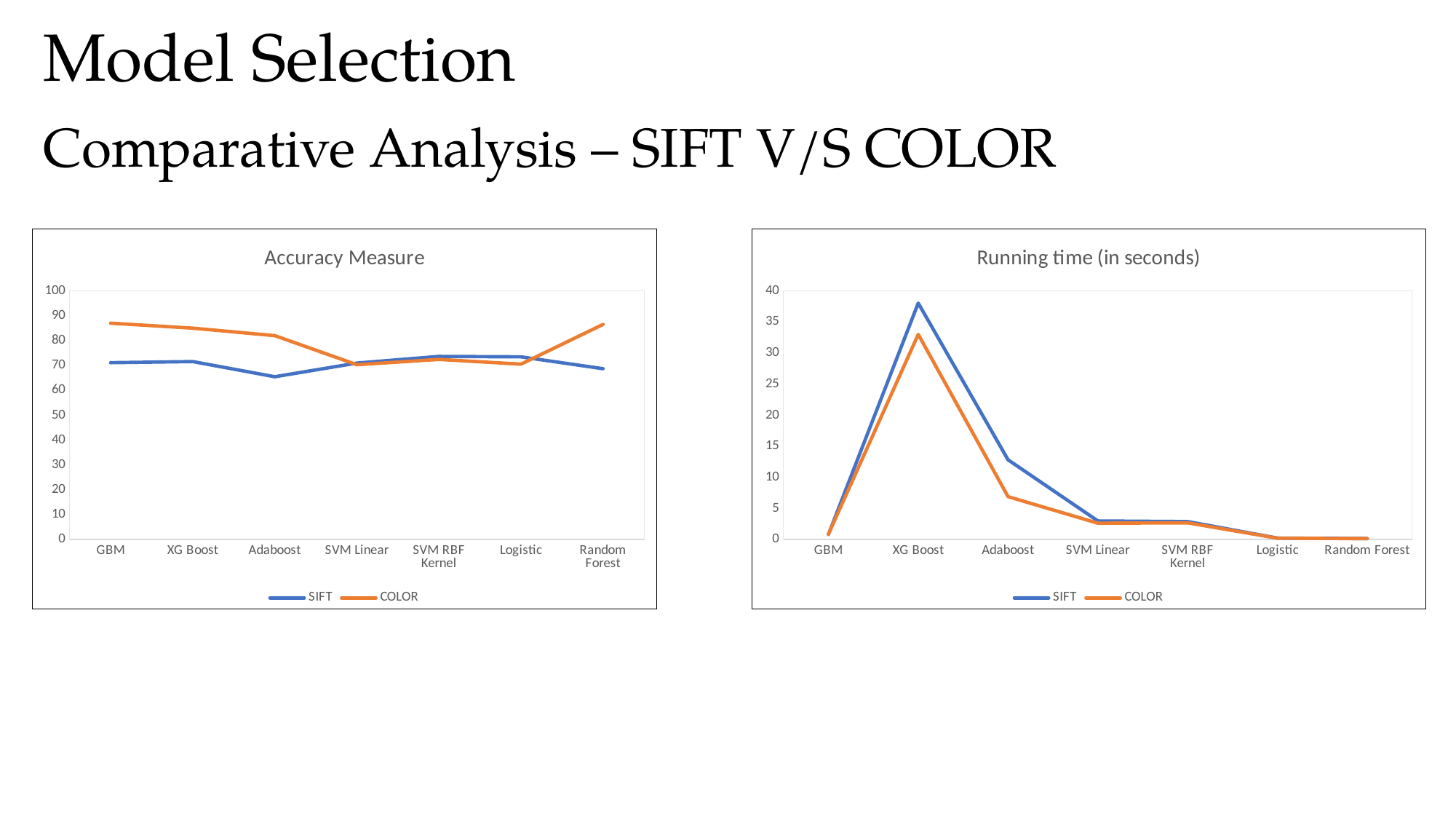

Model Selection
# Comparative Analysis – SIFT V/S COLOR

### Chart: Accuracy Measure

| Category | SIFT | COLOR |
|---|---|---|
| GBM | 71.11 | 87.0 |
| XG Boost | 71.56 | 85.0 |
| Adaboost | 65.466 | 82.0 |
| SVM Linear | 70.97 | 70.31 |
| SVM RBF Kernel | 73.64 | 72.44 |
| Logistic | 73.46667 | 70.53333 |
| Random Forest | 68.7 | 86.5 |

### Chart: Running time (in seconds)

| Category | SIFT | COLOR |
|---|---|---|
| GBM | 0.805 | 0.86 |
| XG Boost | 38.03 | 33.0 |
| Adaboost | 12.82 | 6.888564 |
| SVM Linear | 2.987 | 2.624 |
| SVM RBF Kernel | 2.88 | 2.683 |
| Logistic | 0.225 | 0.202 |
| Random Forest | 0.15 | 0.14 |